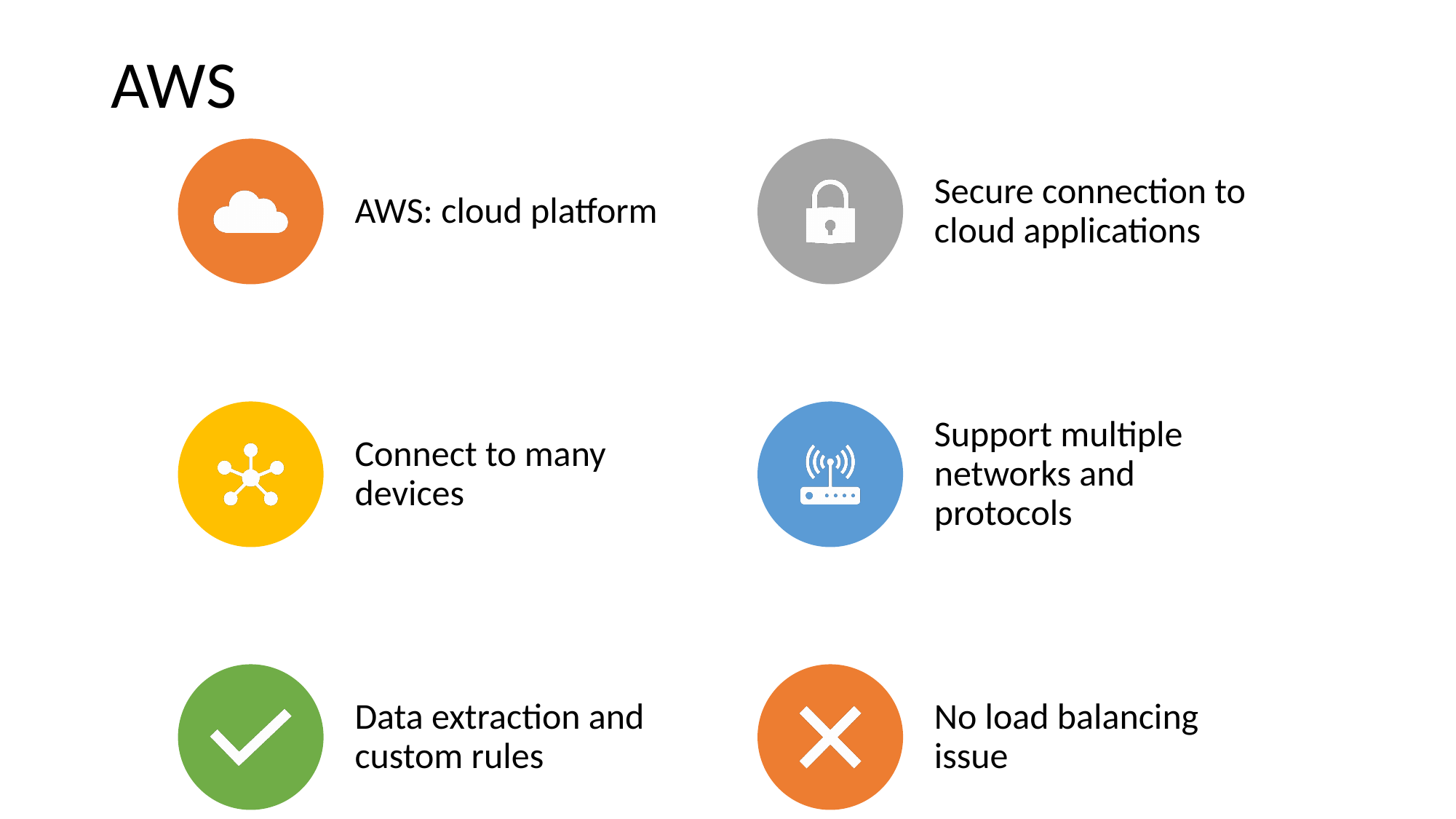

# AWS
AWS: cloud platform
Secure connection to cloud applications
Connect to many devices
Support multiple networks and protocols
Data extraction and custom rules
No load balancing issue